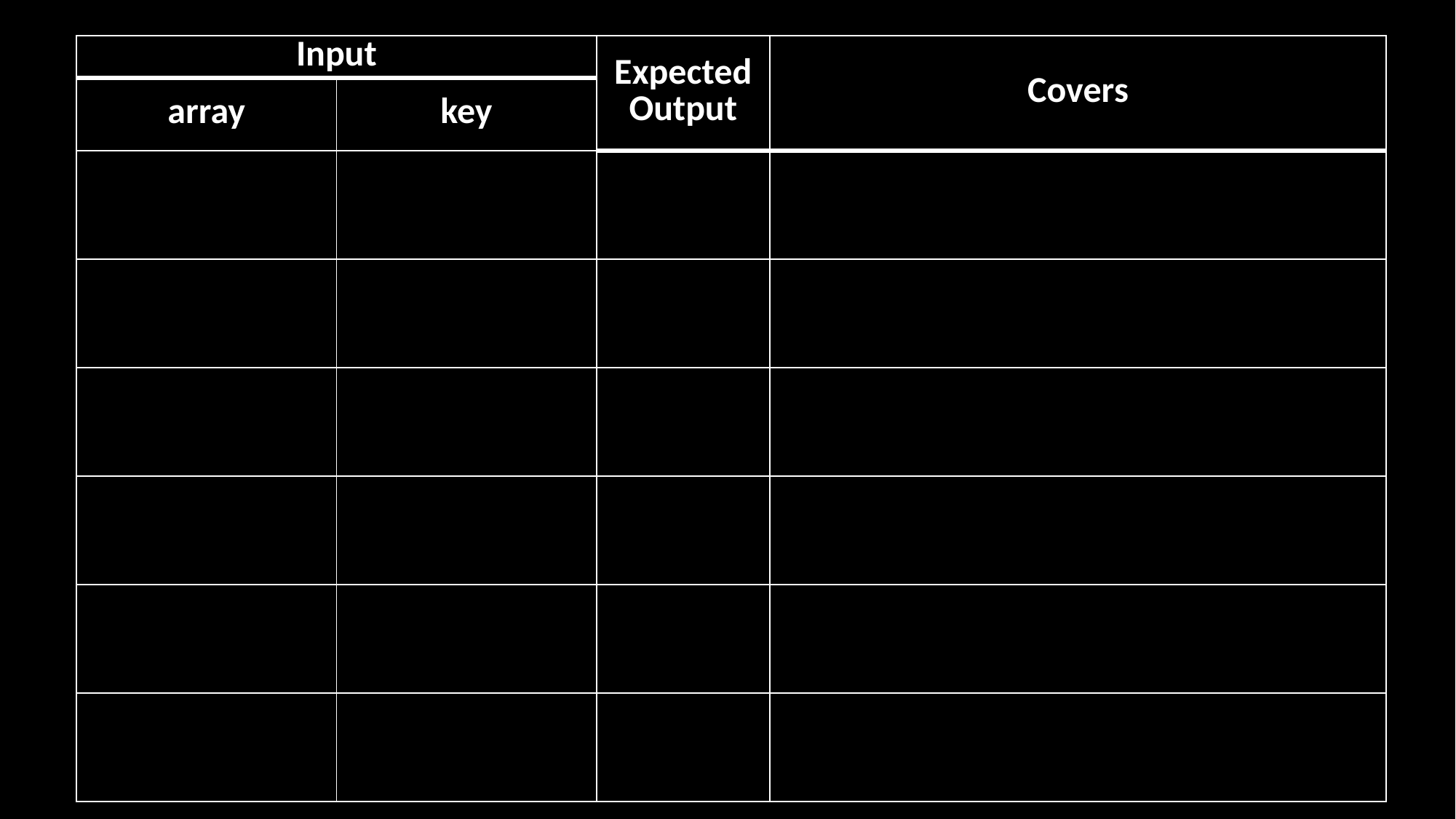

| Input |  | Expected Output | Covers |
| --- | --- | --- | --- |
| array | key |  |  |
|  |  |  |  |
|  |  |  |  |
|  |  |  |  |
|  |  |  |  |
|  |  |  |  |
|  |  |  |  |